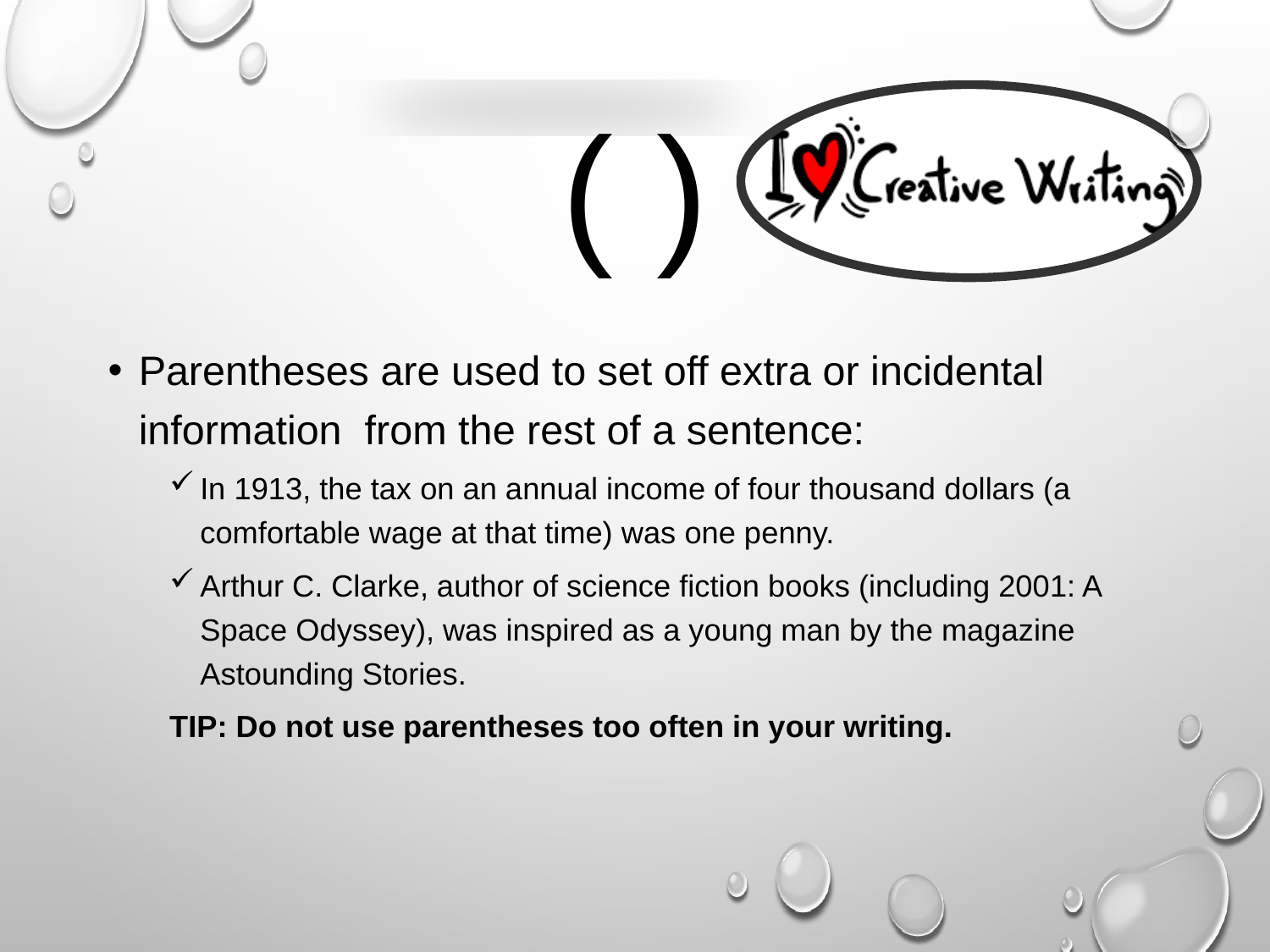

# ( )
Parentheses are used to set off extra or incidental information  from the rest of a sentence:
In 1913, the tax on an annual income of four thousand dollars (a comfortable wage at that time) was one penny.
Arthur C. Clarke, author of science fiction books (including 2001: A Space Odyssey), was inspired as a young man by the magazine Astounding Stories.
TIP: Do not use parentheses too often in your writing.